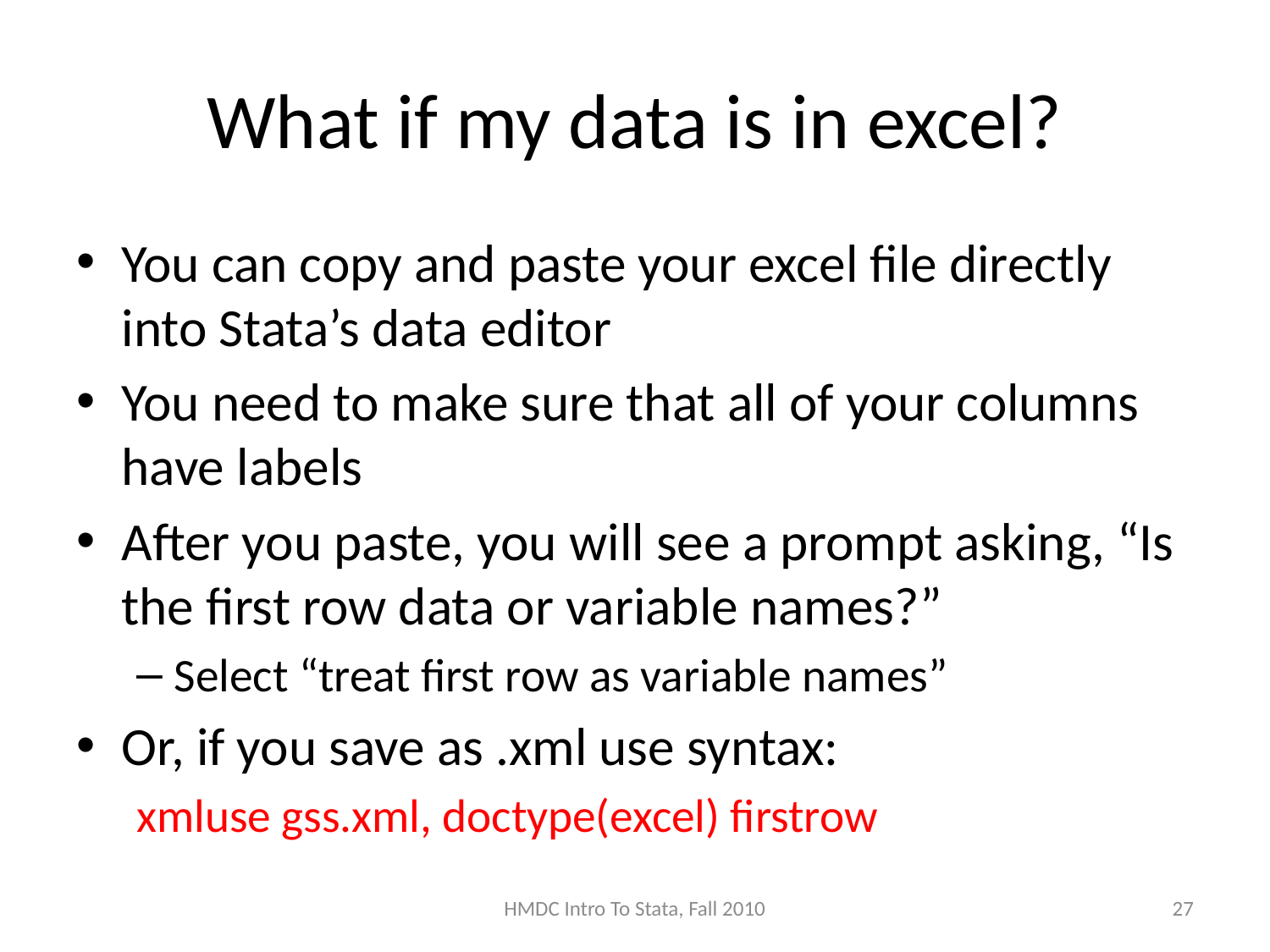

# What if my data is in excel?
You can copy and paste your excel file directly into Stata’s data editor
You need to make sure that all of your columns have labels
After you paste, you will see a prompt asking, “Is the first row data or variable names?”
Select “treat first row as variable names”
Or, if you save as .xml use syntax:
xmluse gss.xml, doctype(excel) firstrow
HMDC Intro To Stata, Fall 2010
27